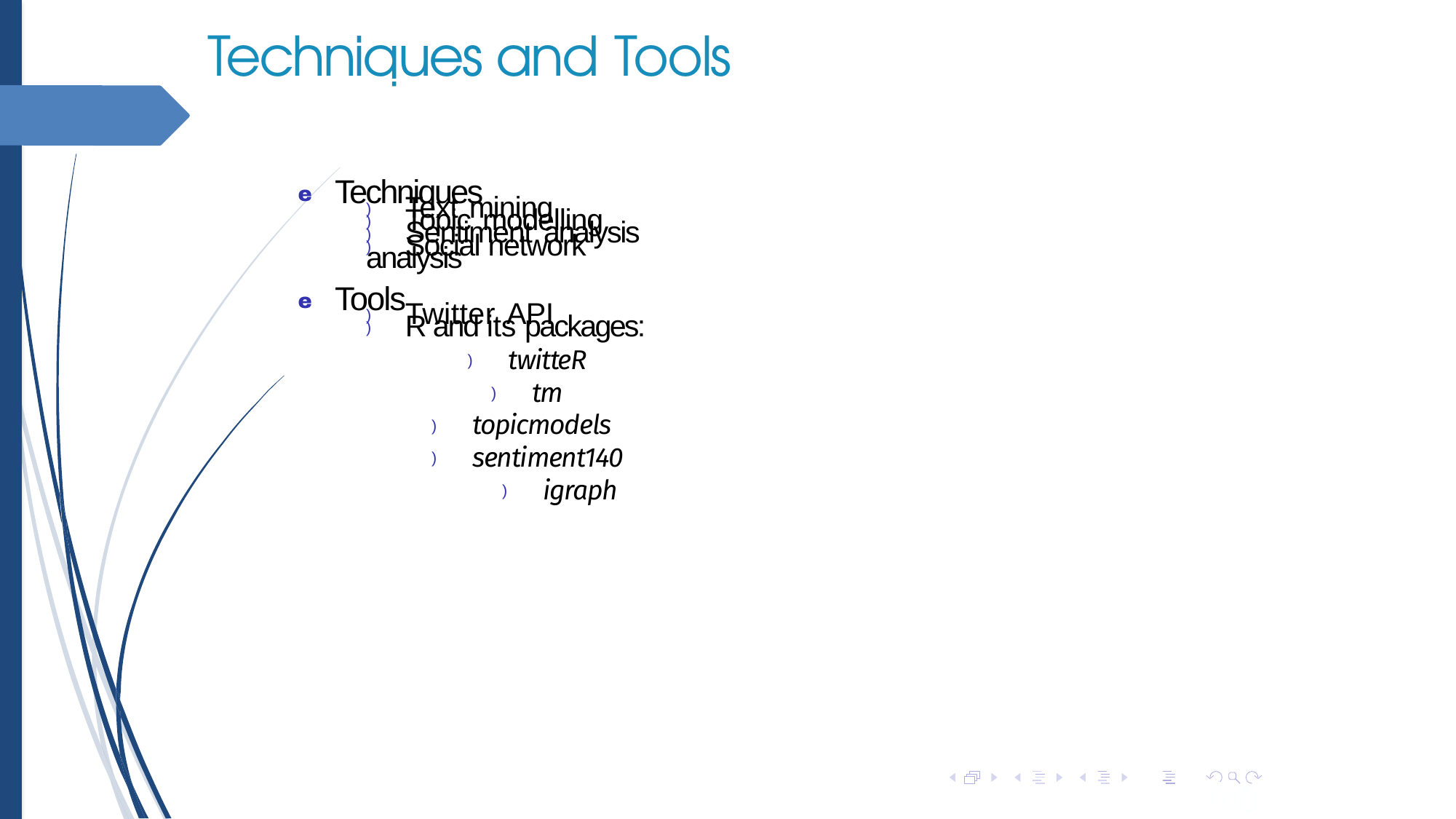

Techniques and Tools
e Techniques
) Text mining
) Topic modelling
) Sentiment analysis
) Social network analysis
e Tools
) Twitter API
) R and its packages:
) twitteR
) tm
) topicmodels
) sentiment140
) igraph
8 / 40